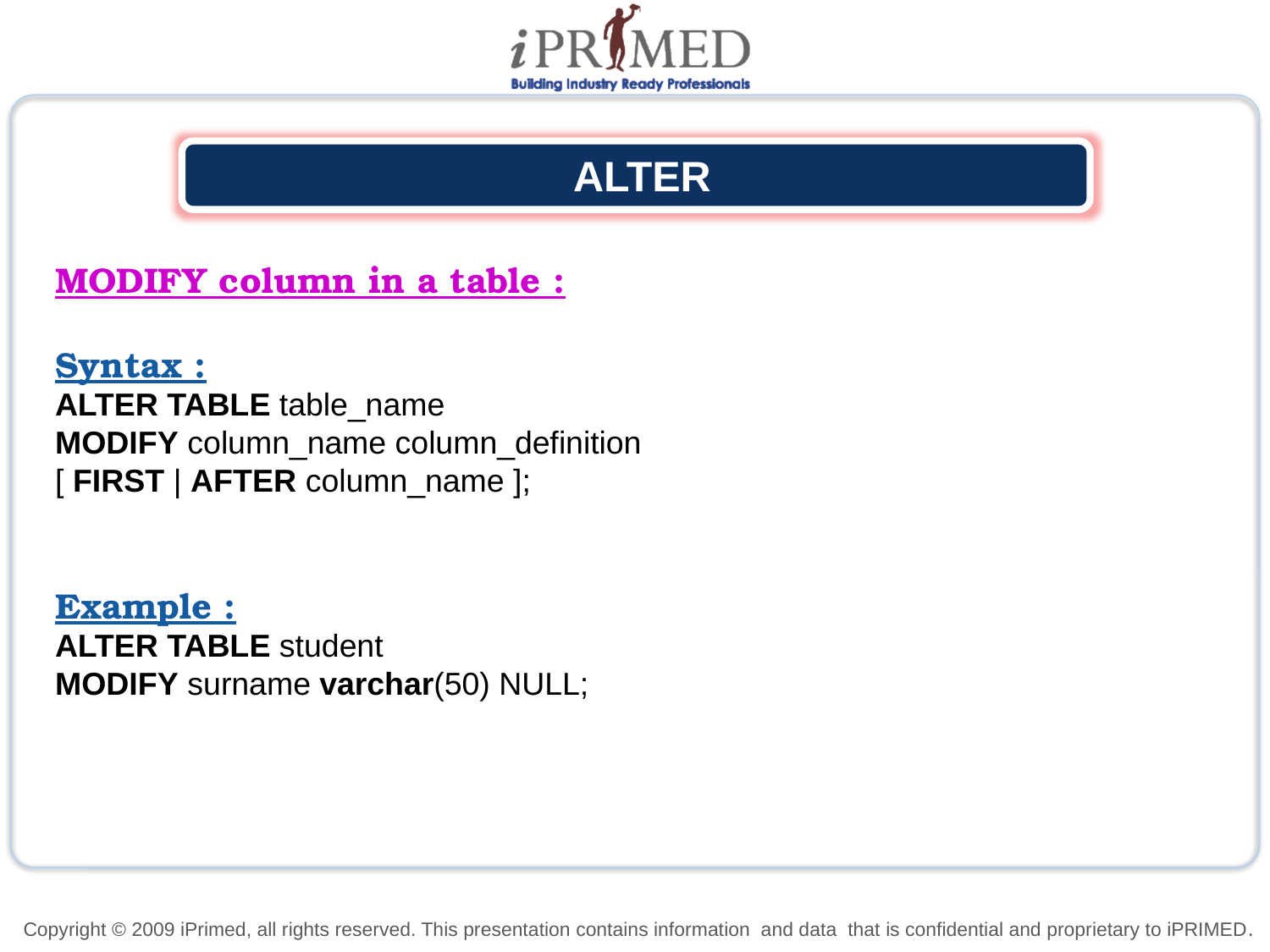

ALTER
MODIFY column in a table :

Syntax :
ALTER TABLE table_name
MODIFY column_name column_definition
[ FIRST | AFTER column_name ];

Example :
ALTER TABLE student
MODIFY surname varchar(50) NULL;